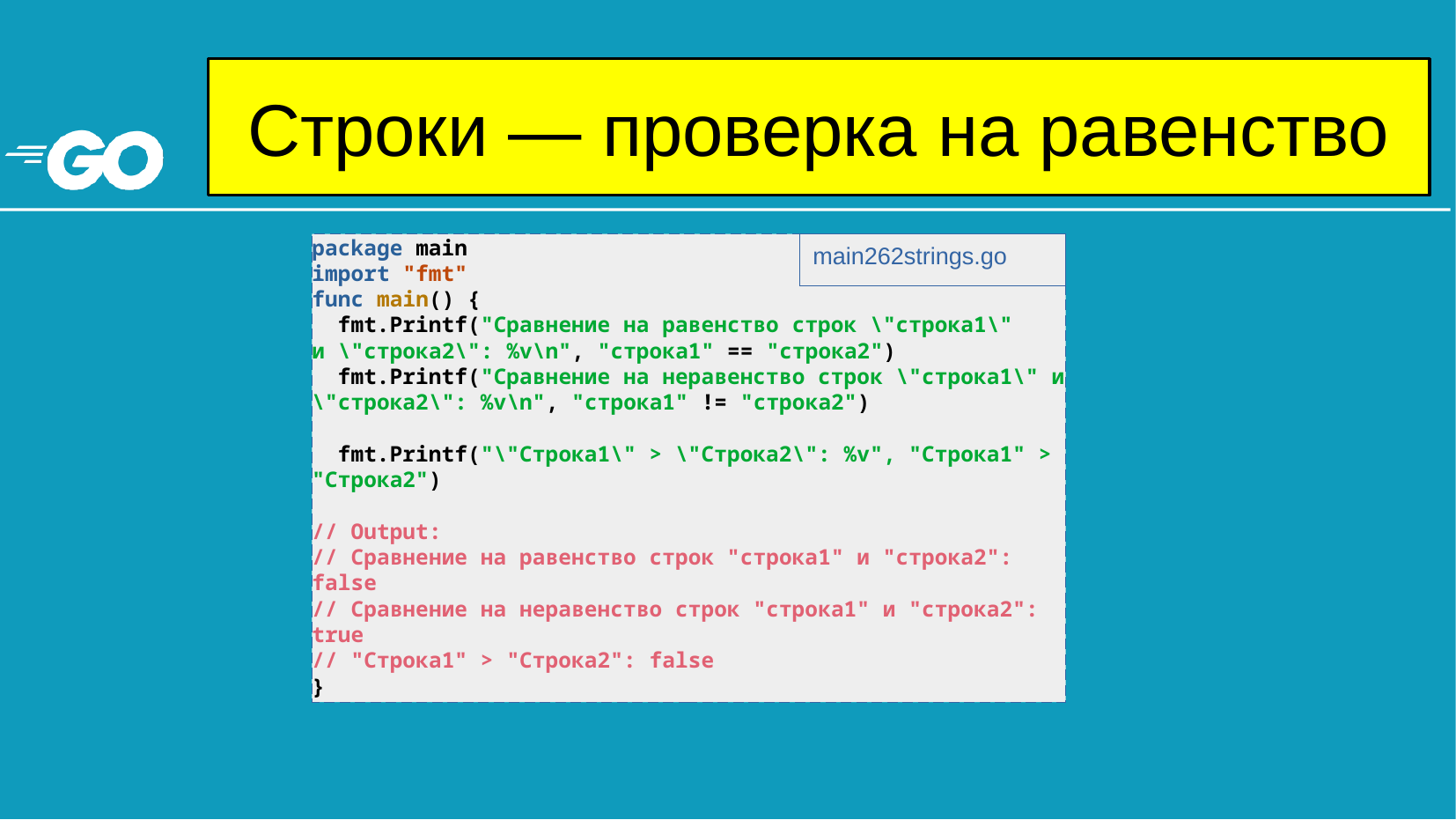

# Строки — проверка на равенство
package main
import "fmt"
func main() {
  fmt.Printf("Сравнение на равенство строк \"строка1\" и \"строка2\": %v\n", "строка1" == "строка2")
  fmt.Printf("Сравнение на неравенство строк \"строка1\" и \"строка2\": %v\n", "строка1" != "строка2")

  fmt.Printf("\"Строка1\" > \"Строка2\": %v", "Строка1" > "Строка2")

// Output:
// Сравнение на равенство строк "строка1" и "строка2": false
// Сравнение на неравенство строк "строка1" и "строка2": true
// "Строка1" > "Строка2": false
}
main262strings.go